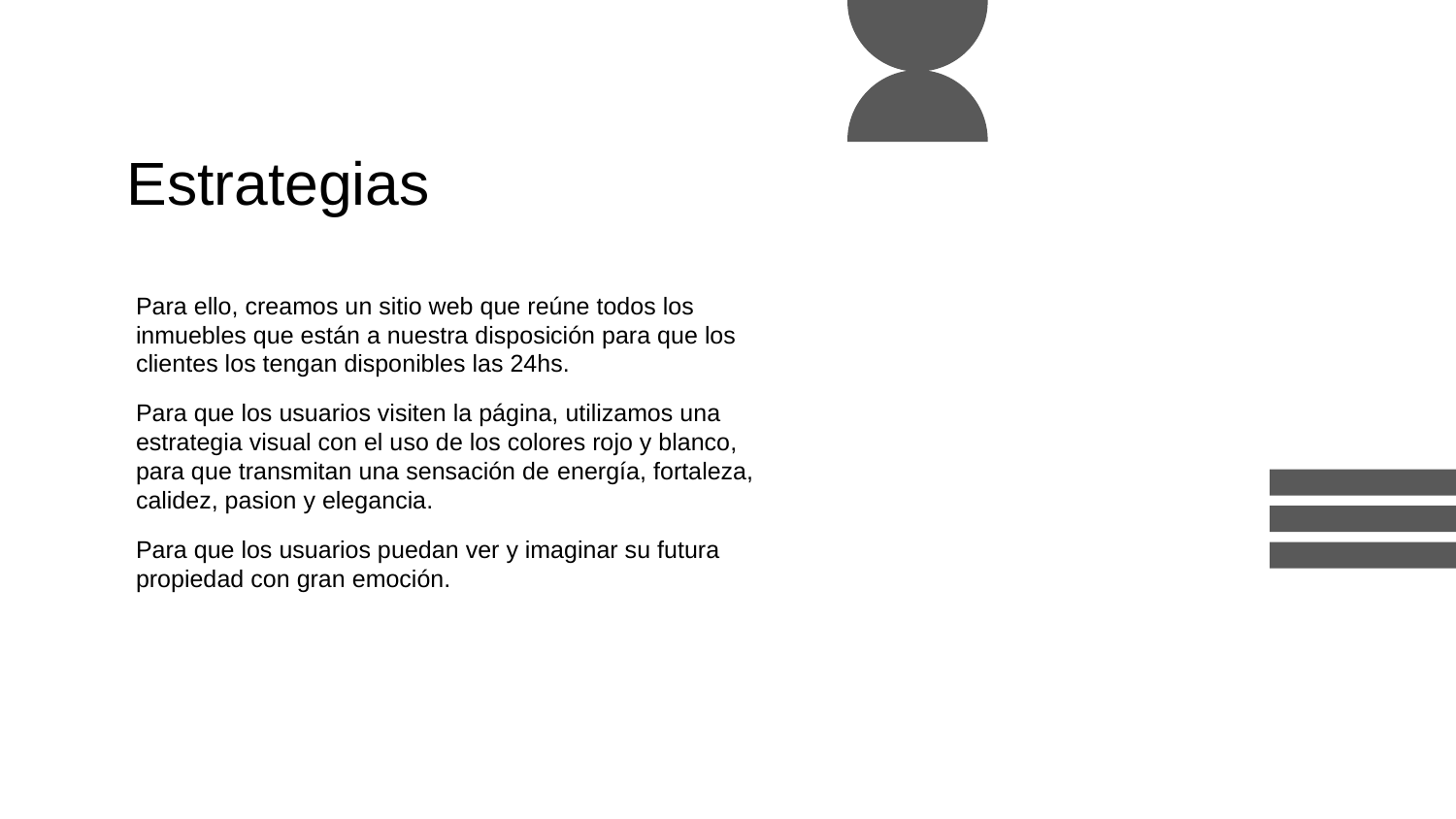

# Estrategias

Para ello, creamos un sitio web que reúne todos los inmuebles que están a nuestra disposición para que los clientes los tengan disponibles las 24hs.
Para que los usuarios visiten la página, utilizamos una estrategia visual con el uso de los colores rojo y blanco, para que transmitan una sensación de energía, fortaleza, calidez, pasion y elegancia.
Para que los usuarios puedan ver y imaginar su futura propiedad con gran emoción.